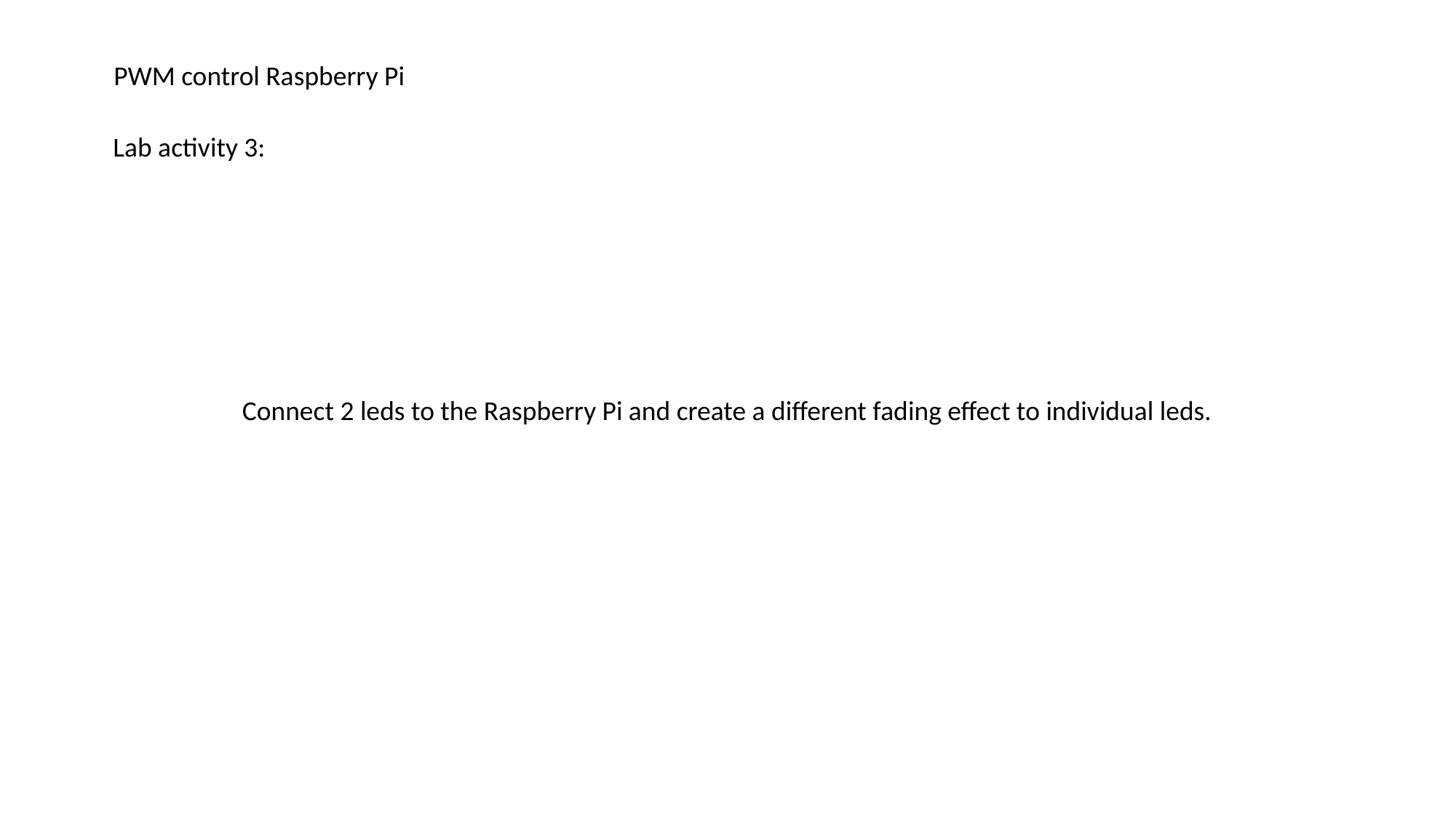

PWM control Raspberry Pi
Lab activity 3:
Connect 2 leds to the Raspberry Pi and create a different fading effect to individual leds.